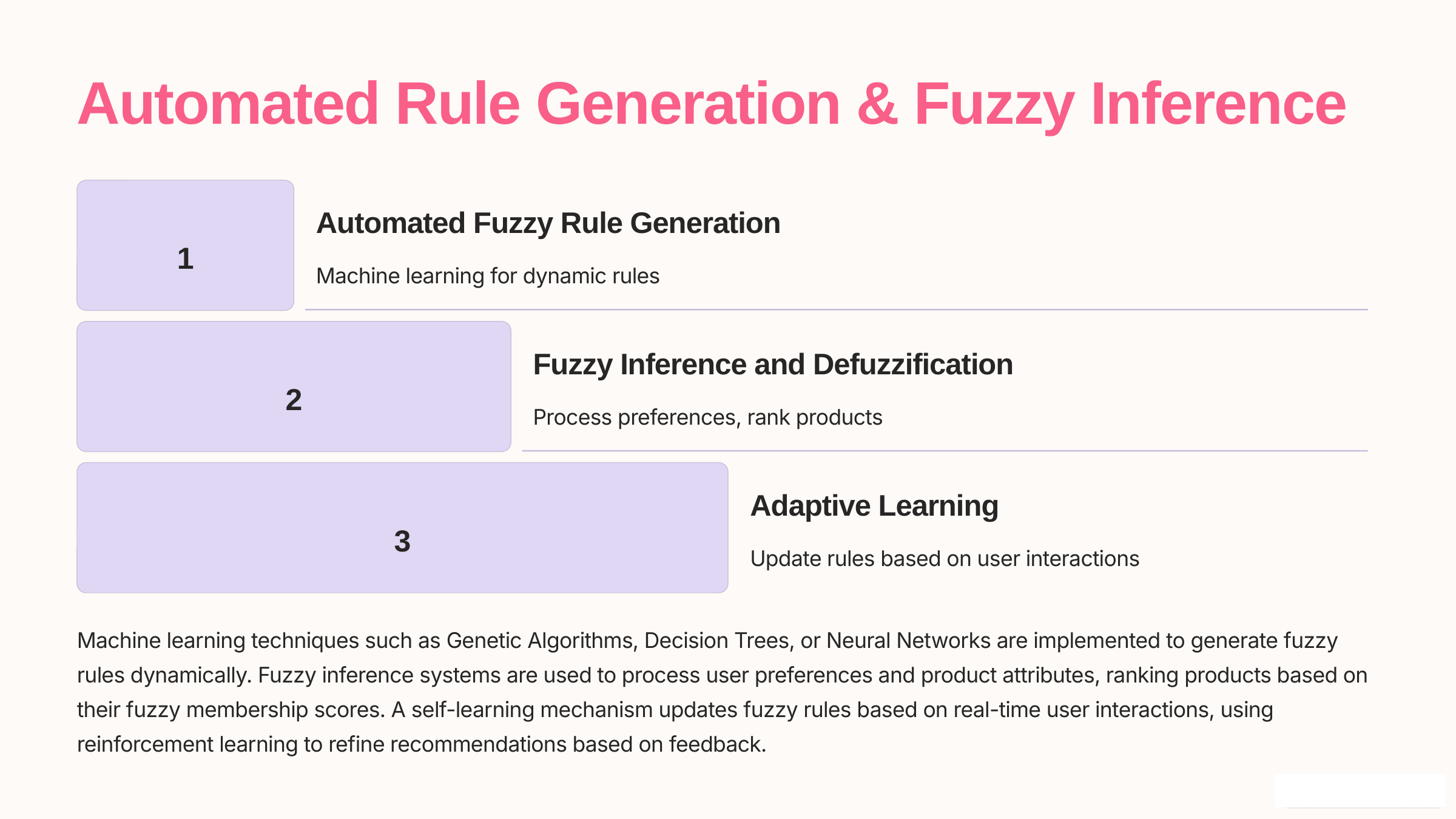

Automated Rule Generation & Fuzzy Inference

Automated Fuzzy Rule Generation
1
Machine learning for dynamic rules

Fuzzy Inference and Defuzzification
2
Process preferences, rank products

Adaptive Learning
3
Update rules based on user interactions
Machine learning techniques such as Genetic Algorithms, Decision Trees, or Neural Networks are implemented to generate fuzzy rules dynamically. Fuzzy inference systems are used to process user preferences and product attributes, ranking products based on their fuzzy membership scores. A self-learning mechanism updates fuzzy rules based on real-time user interactions, using reinforcement learning to refine recommendations based on feedback.